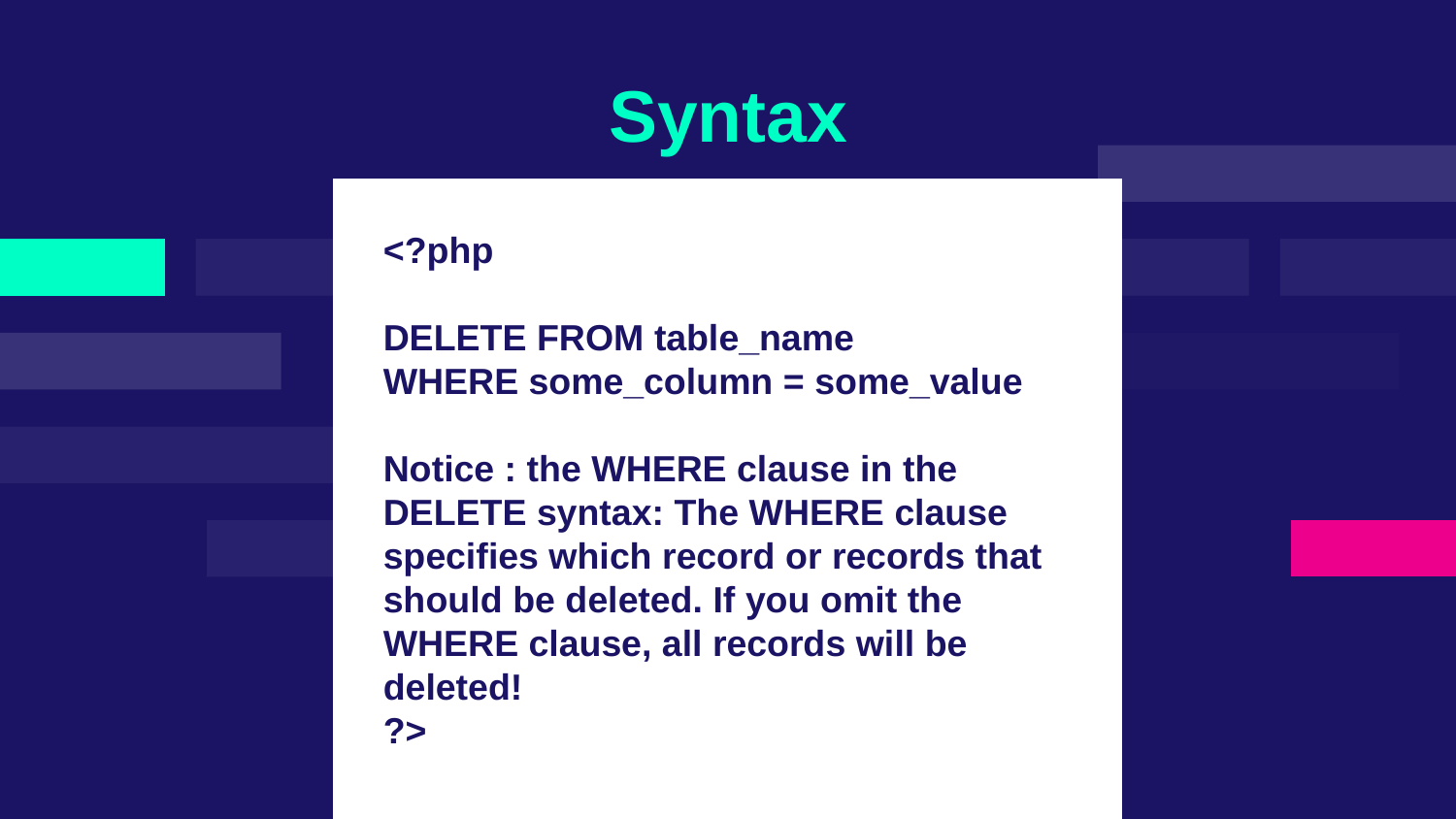

# Syntax

<?php

DELETE FROM table_name
WHERE some_column = some_value

Notice : the WHERE clause in the DELETE syntax: The WHERE clause specifies which record or records that should be deleted. If you omit the WHERE clause, all records will be deleted!
?>